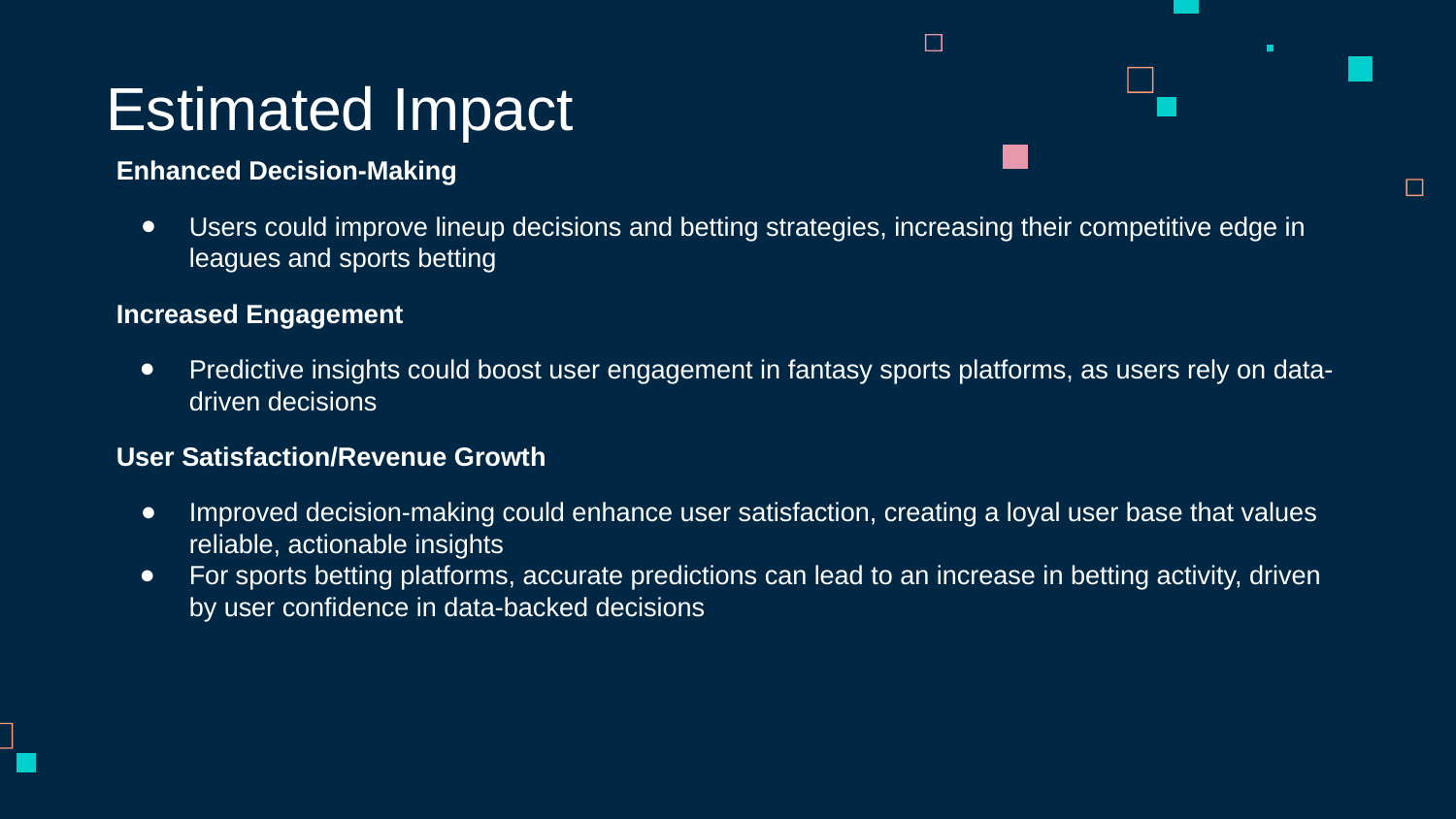

# Estimated Impact
Enhanced Decision-Making
Users could improve lineup decisions and betting strategies, increasing their competitive edge in leagues and sports betting
Increased Engagement
Predictive insights could boost user engagement in fantasy sports platforms, as users rely on data-driven decisions
User Satisfaction/Revenue Growth
Improved decision-making could enhance user satisfaction, creating a loyal user base that values reliable, actionable insights
For sports betting platforms, accurate predictions can lead to an increase in betting activity, driven by user confidence in data-backed decisions